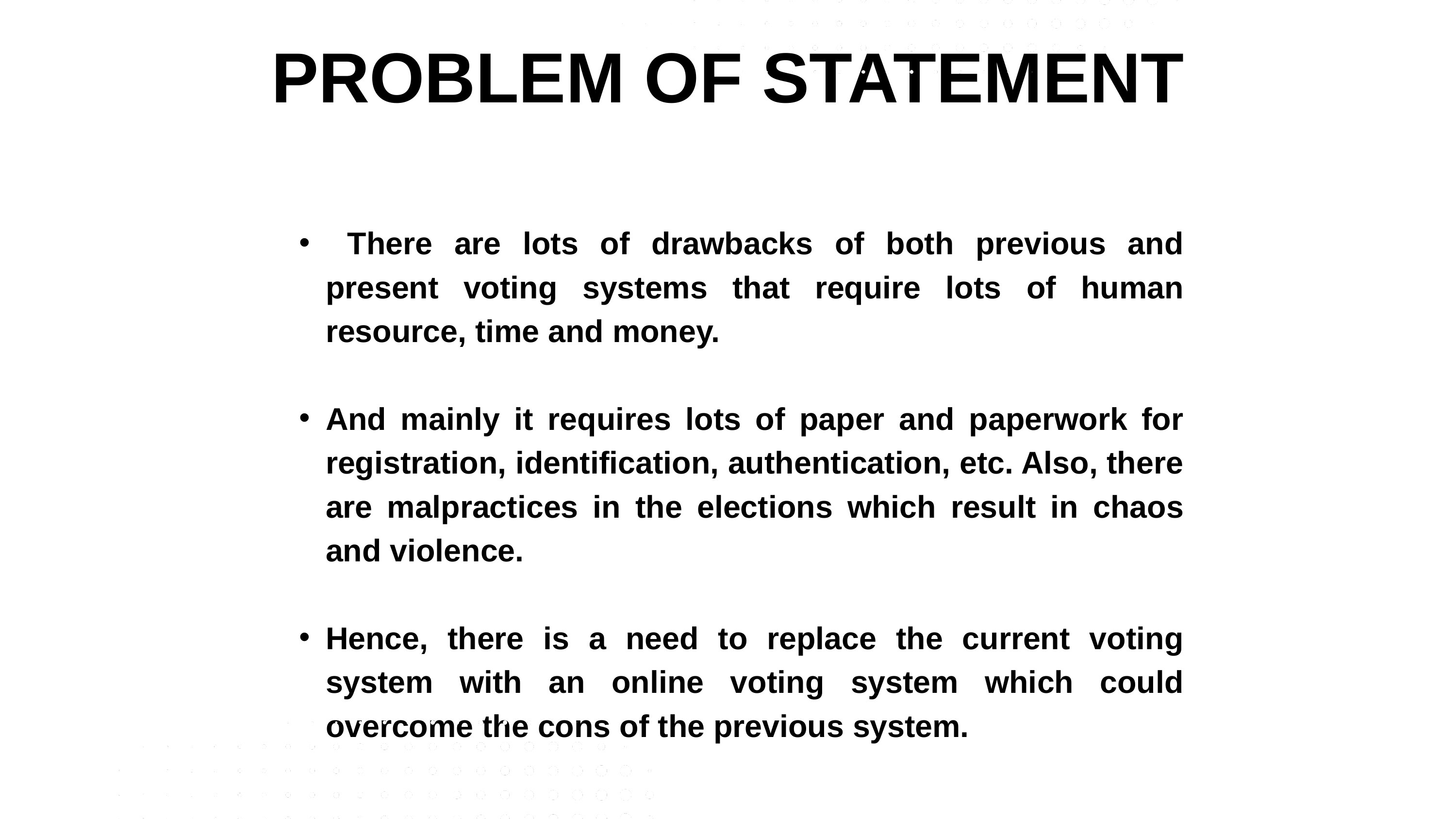

PROBLEM OF STATEMENT
 There are lots of drawbacks of both previous and present voting systems that require lots of human resource, time and money.

And mainly it requires lots of paper and paperwork for registration, identification, authentication, etc. Also, there are malpractices in the elections which result in chaos and violence.

Hence, there is a need to replace the current voting system with an online voting system which could overcome the cons of the previous system.